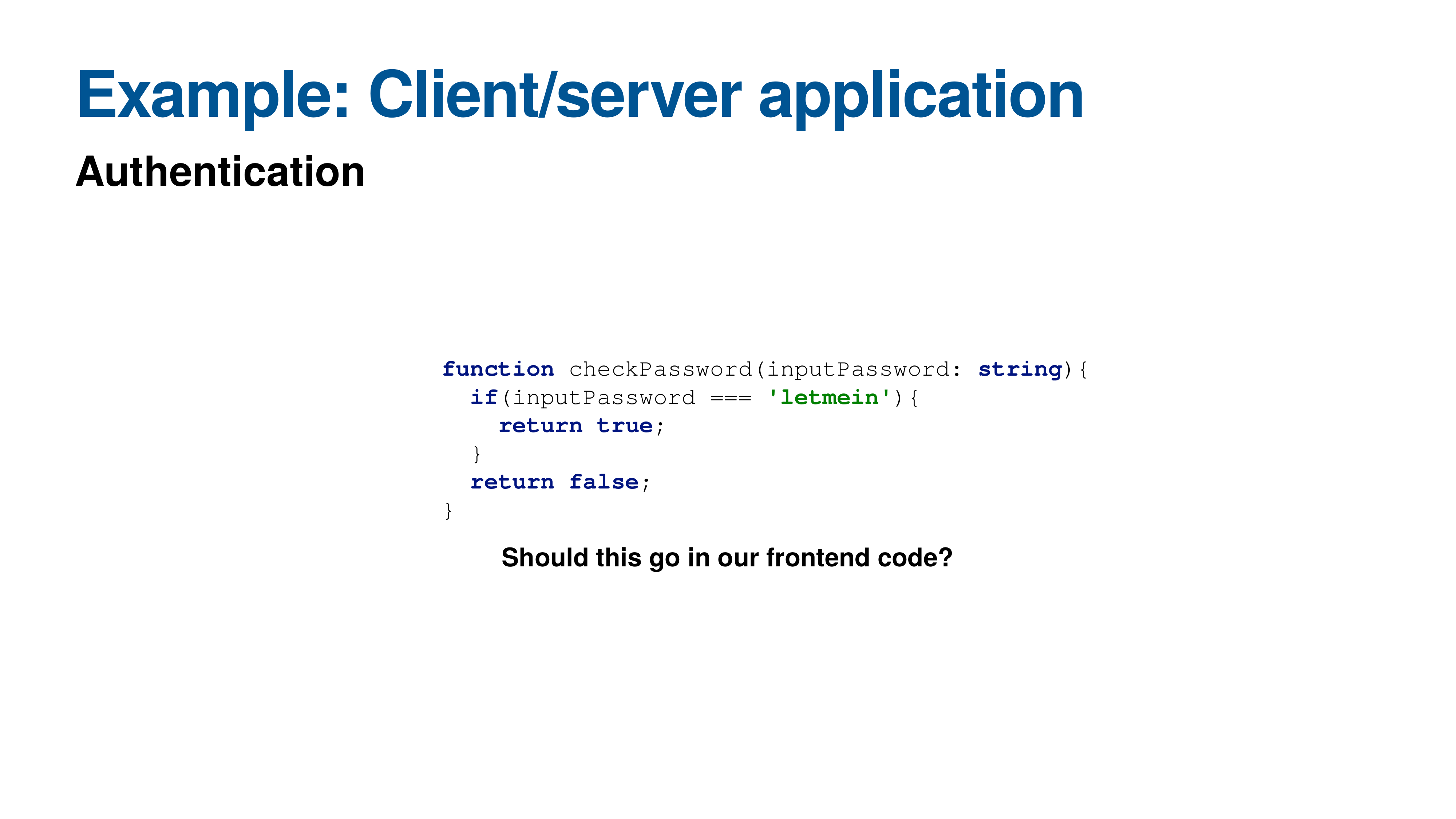

# Example: Client/server application
Authentication
function checkPassword(inputPassword: string){
  if(inputPassword === 'letmein'){
    return true;
  }
  return false;
}
Should this go in our frontend code?